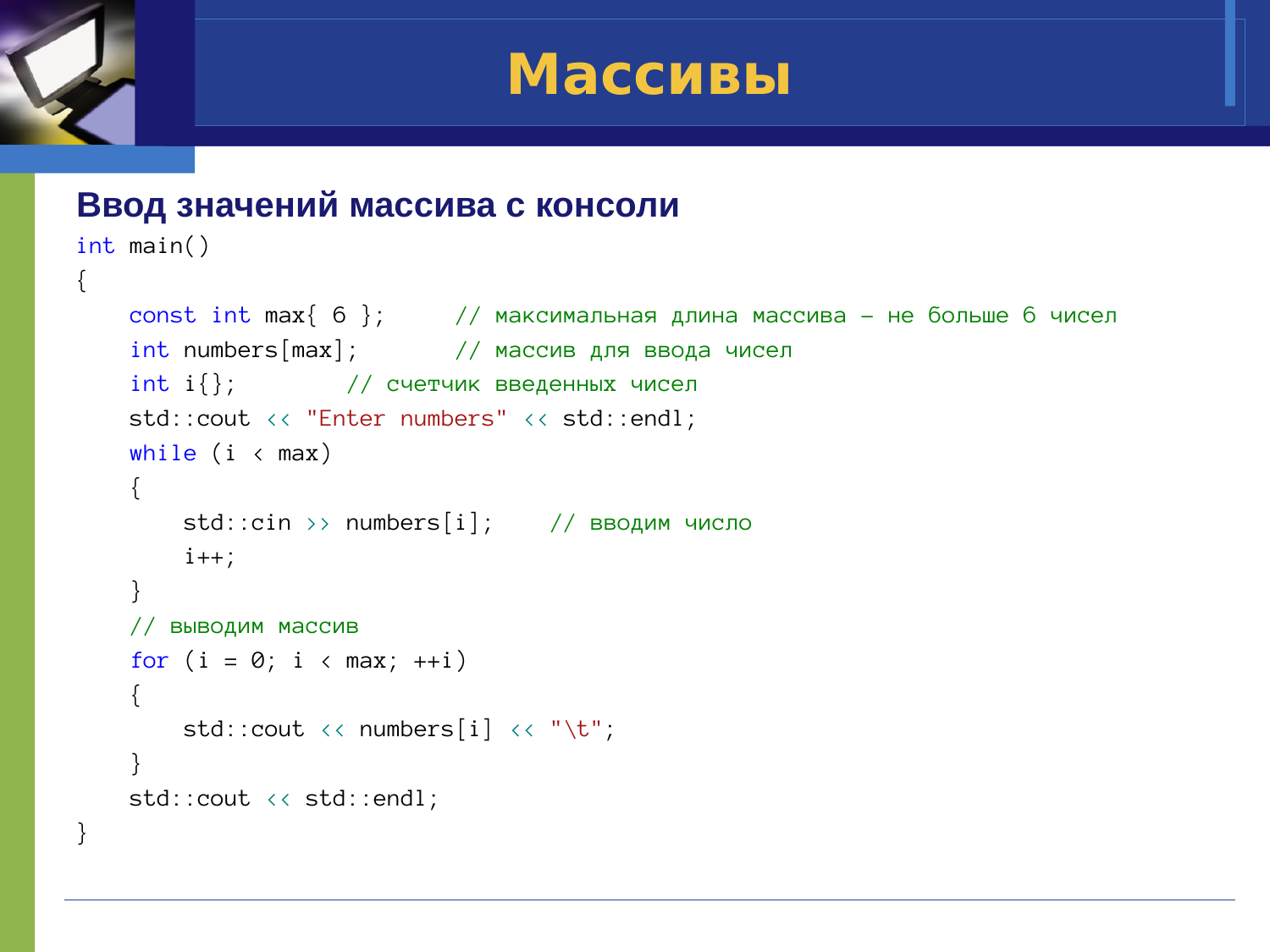

# Массивы
Ввод значений массива с консоли
int main()
{
    const int max{ 6 };     // максимальная длина массива - не больше 6 чисел
    int numbers[max];       // массив для ввода чисел
    int i{};        // счетчик введенных чисел
    std::cout << "Enter numbers" << std::endl;
    while (i < max)
    {
        std::cin >> numbers[i];    // вводим число
        i++;
    }
    // выводим массив
    for (i = 0; i < max; ++i)
    {
        std::cout << numbers[i] << "\t";
    }
    std::cout << std::endl;
}